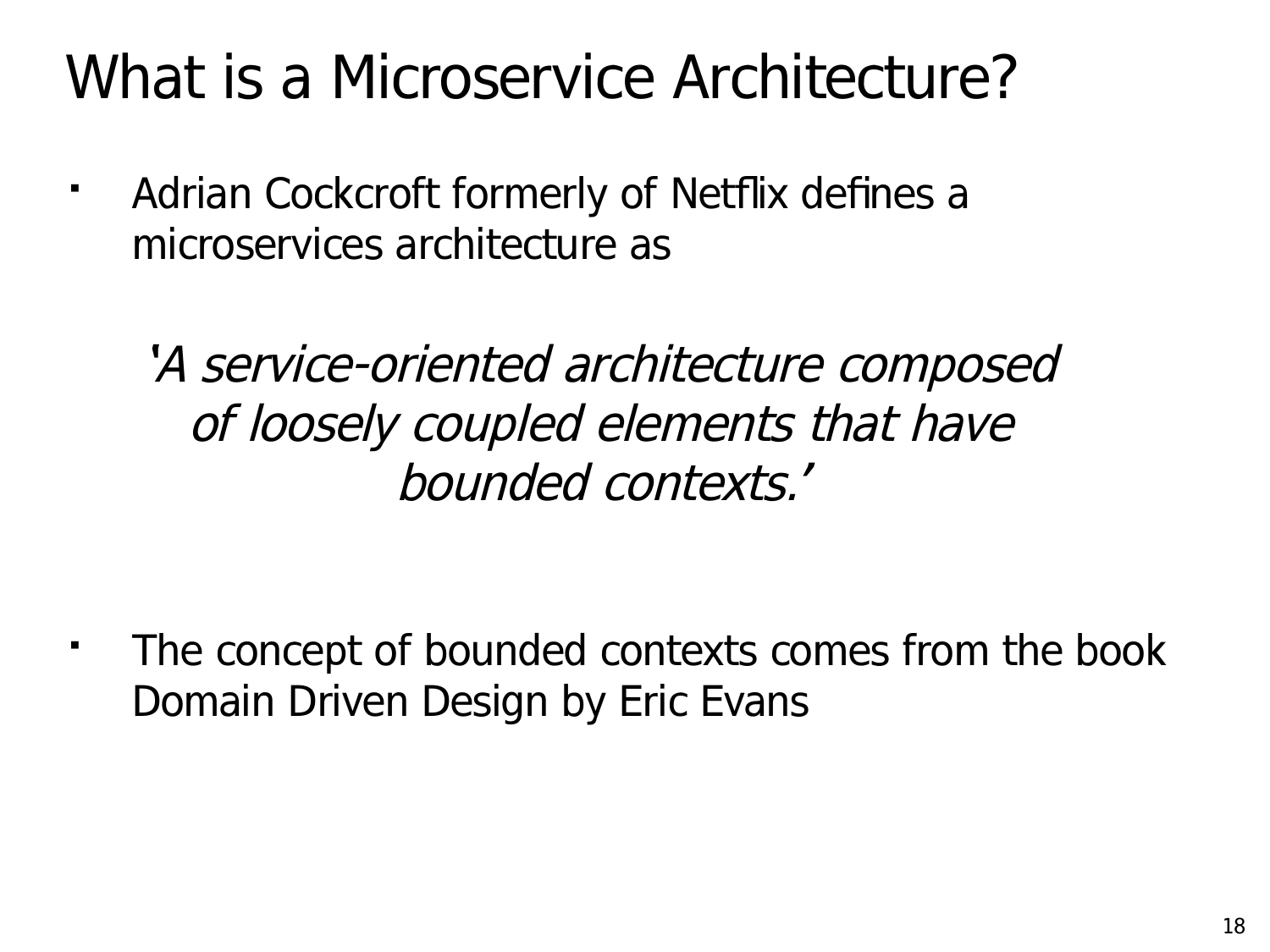

# What is a Microservice Architecture?
Adrian Cockcroft formerly of Netflix defines a microservices architecture as

The concept of bounded contexts comes from the book Domain Driven Design by Eric Evans
‘A service-oriented architecture composed of loosely coupled elements that have bounded contexts.’
18